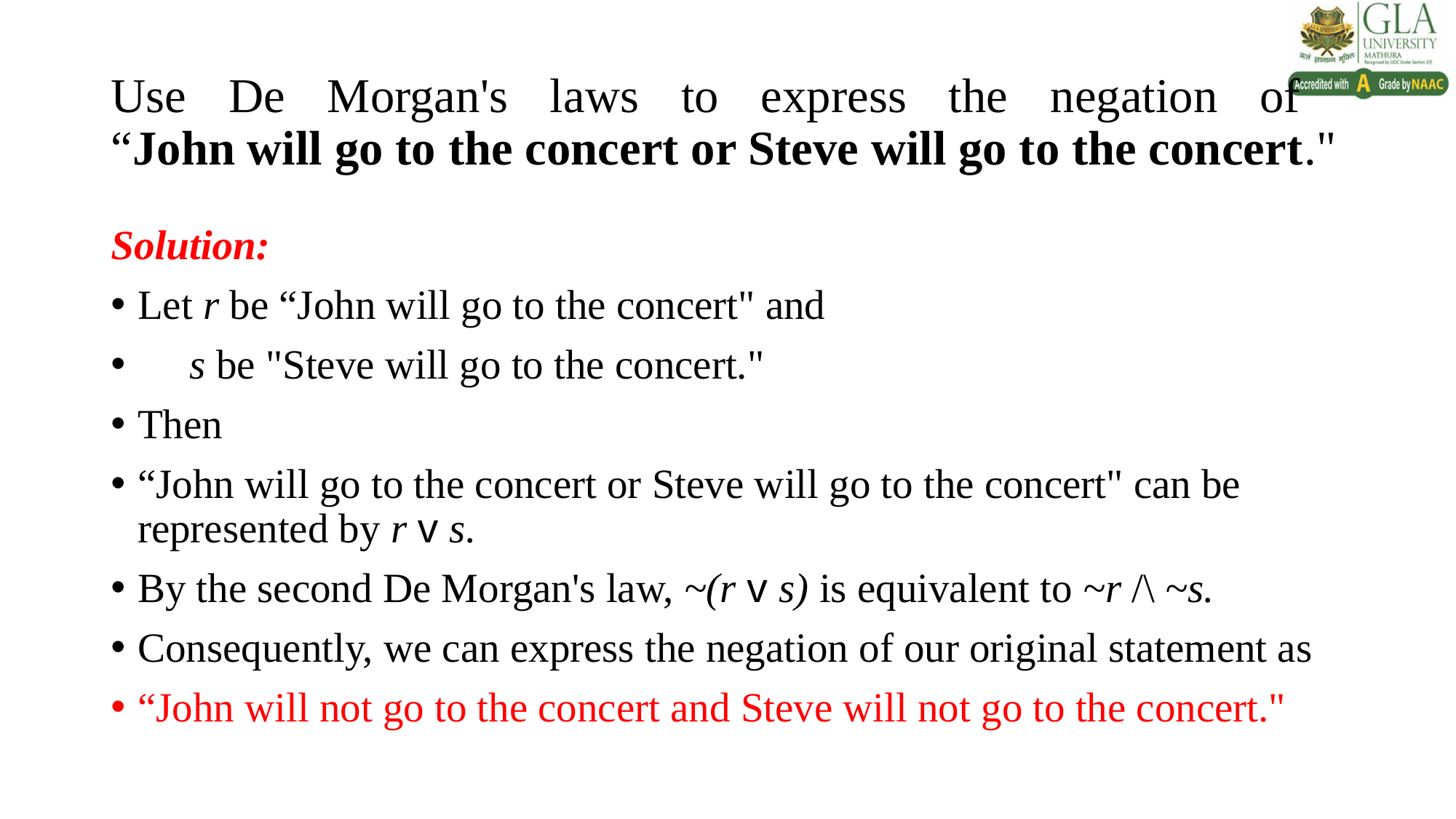

# Use De Morgan's laws to express the negation of “John will go to the concert or Steve will go to the concert."
Solution:
Let r be “John will go to the concert" and
     s be "Steve will go to the concert."
Then
“John will go to the concert or Steve will go to the concert" can be represented by r v s.
By the second De Morgan's law, ~(r v s) is equivalent to ~r /\ ~s.
Consequently, we can express the negation of our original statement as
“John will not go to the concert and Steve will not go to the concert."